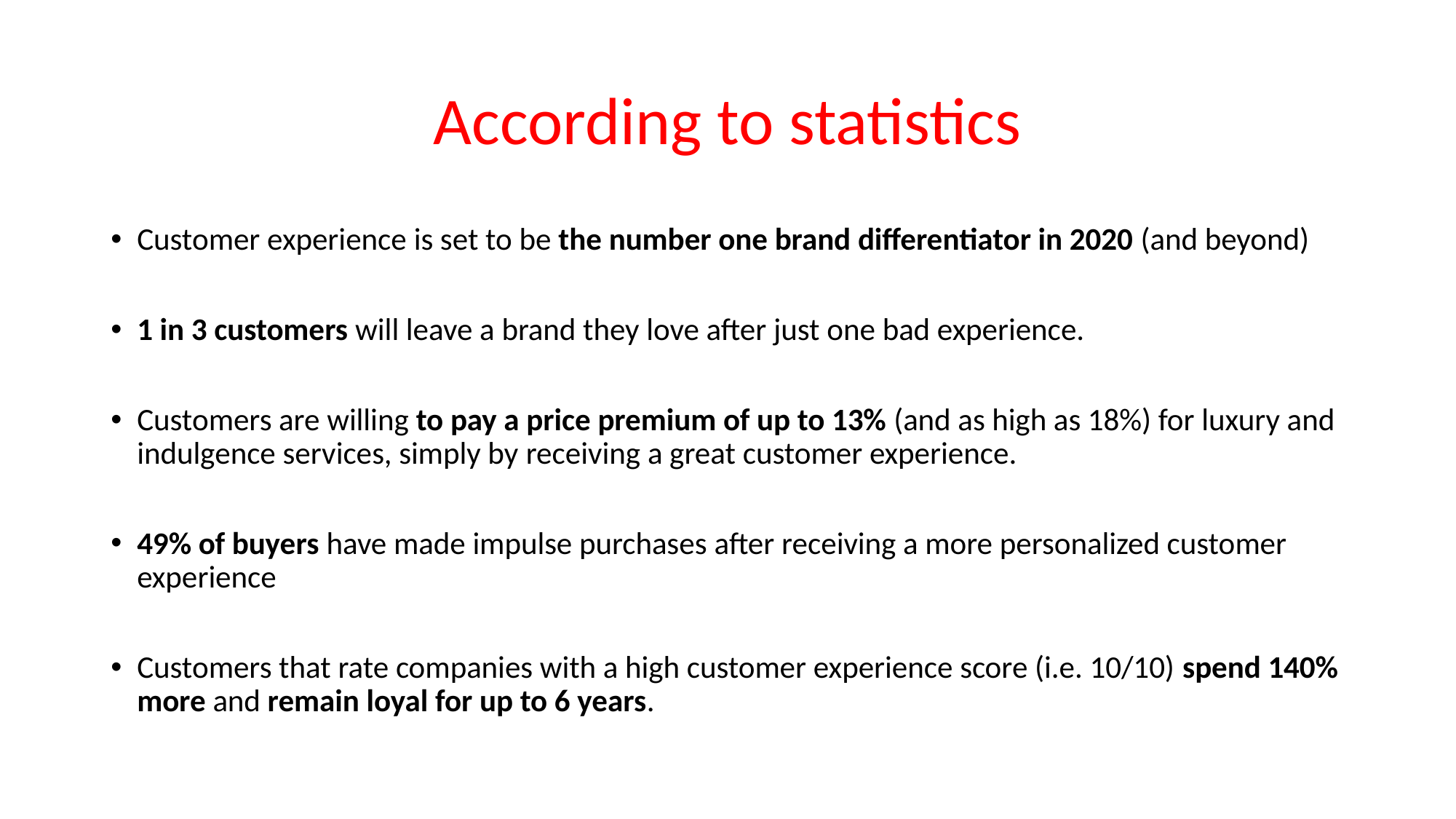

# According to statistics
Customer experience is set to be the number one brand differentiator in 2020 (and beyond)

1 in 3 customers will leave a brand they love after just one bad experience.

Customers are willing to pay a price premium of up to 13% (and as high as 18%) for luxury and indulgence services, simply by receiving a great customer experience.

49% of buyers have made impulse purchases after receiving a more personalized customer experience

Customers that rate companies with a high customer experience score (i.e. 10/10) spend 140% more and remain loyal for up to 6 years.